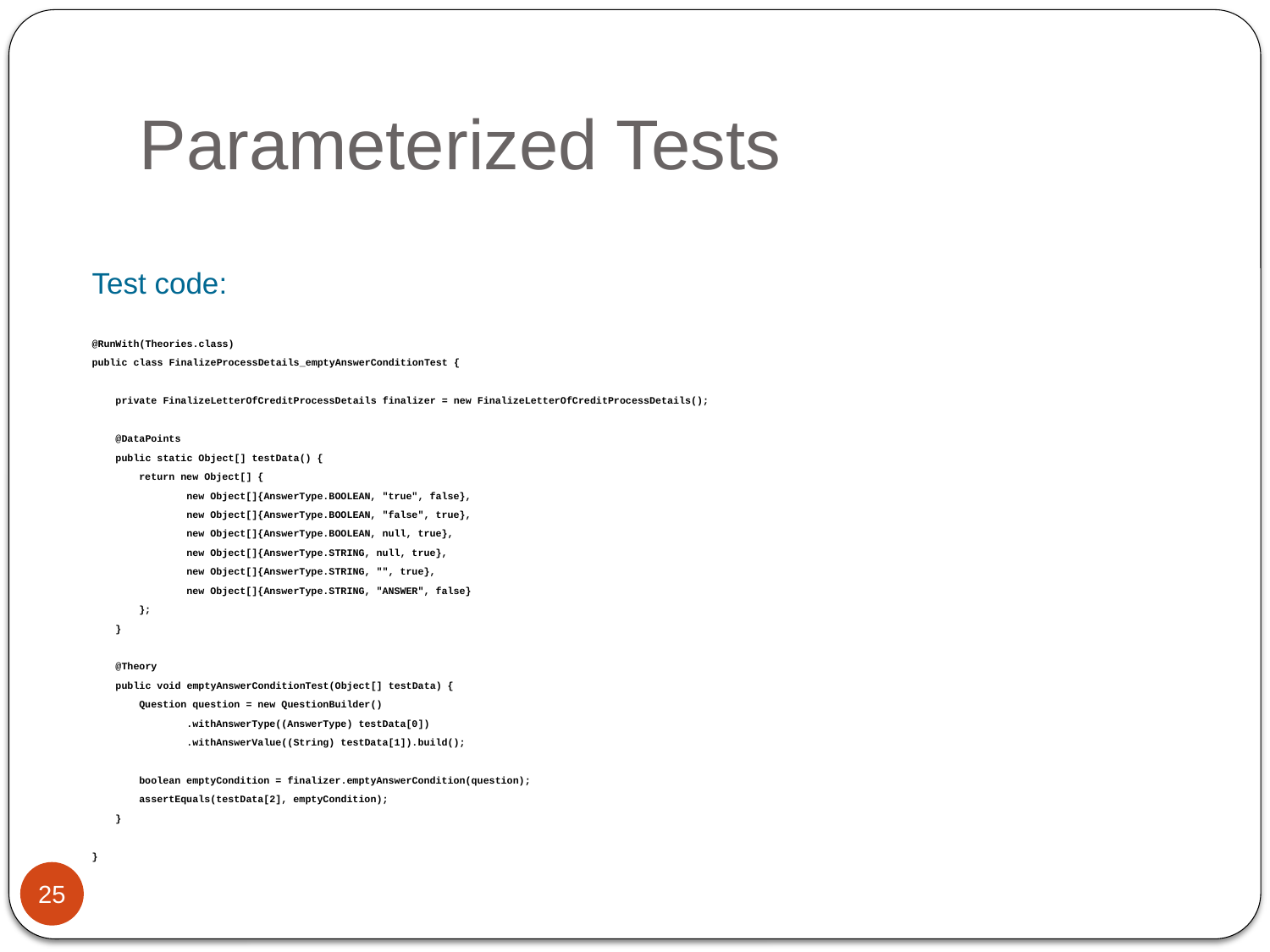

# Parameterized Tests
Test code:

@RunWith(Theories.class)
public class FinalizeProcessDetails_emptyAnswerConditionTest {

    private FinalizeLetterOfCreditProcessDetails finalizer = new FinalizeLetterOfCreditProcessDetails();

    @DataPoints
    public static Object[] testData() {
        return new Object[] {
                new Object[]{AnswerType.BOOLEAN, "true", false},
                new Object[]{AnswerType.BOOLEAN, "false", true},
                new Object[]{AnswerType.BOOLEAN, null, true},
                new Object[]{AnswerType.STRING, null, true},
                new Object[]{AnswerType.STRING, "", true},
                new Object[]{AnswerType.STRING, "ANSWER", false}
        };
    }

    @Theory
    public void emptyAnswerConditionTest(Object[] testData) {
        Question question = new QuestionBuilder()
                .withAnswerType((AnswerType) testData[0])
                .withAnswerValue((String) testData[1]).build();

        boolean emptyCondition = finalizer.emptyAnswerCondition(question);
        assertEquals(testData[2], emptyCondition);
    }

}
25